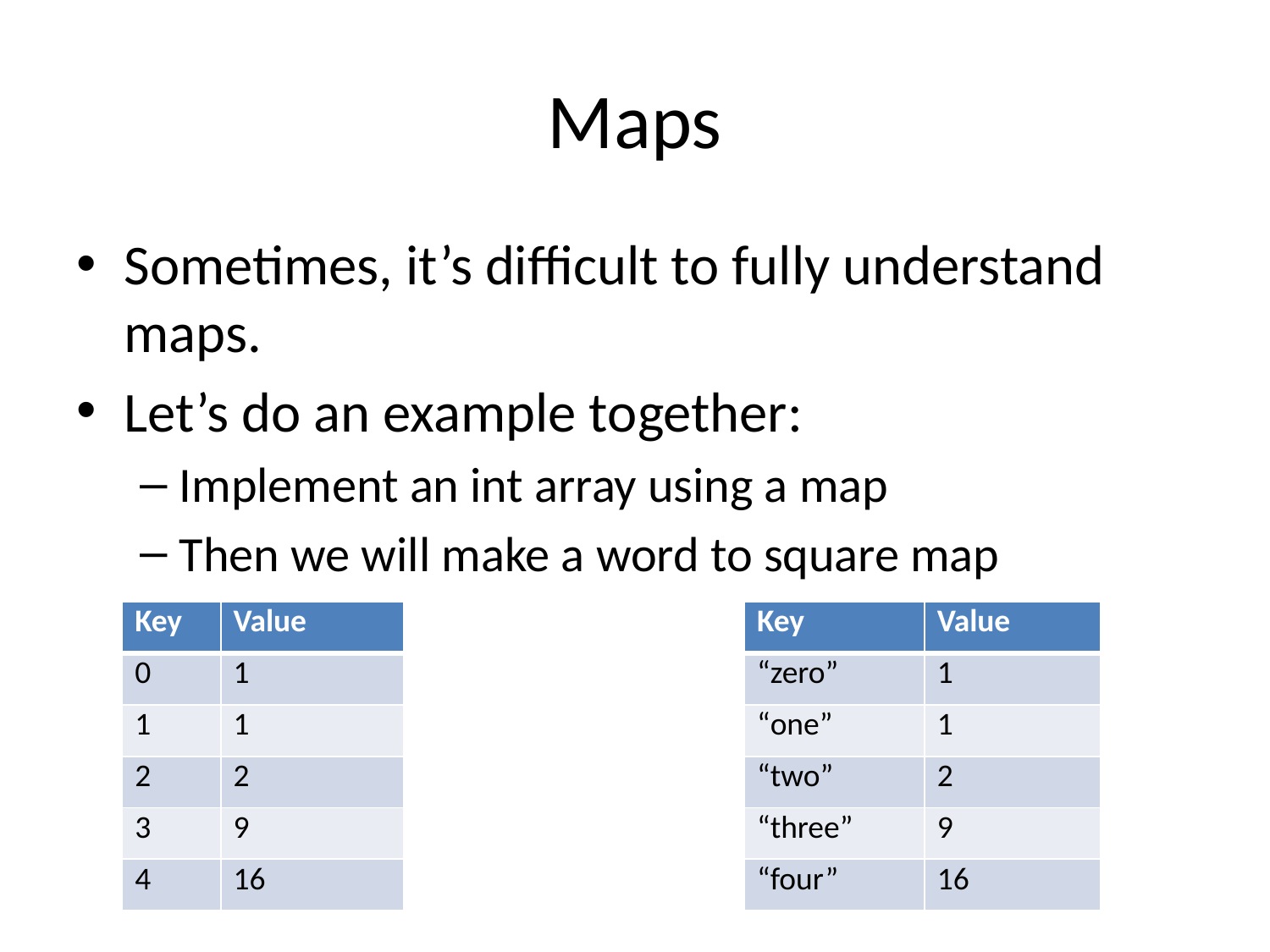

# Maps
Sometimes, it’s difficult to fully understand maps.
Let’s do an example together:
Implement an int array using a map
Then we will make a word to square map
| Key | Value |
| --- | --- |
| 0 | 1 |
| 1 | 1 |
| 2 | 2 |
| 3 | 9 |
| 4 | 16 |
| Key | Value |
| --- | --- |
| “zero” | 1 |
| “one” | 1 |
| “two” | 2 |
| “three” | 9 |
| “four” | 16 |